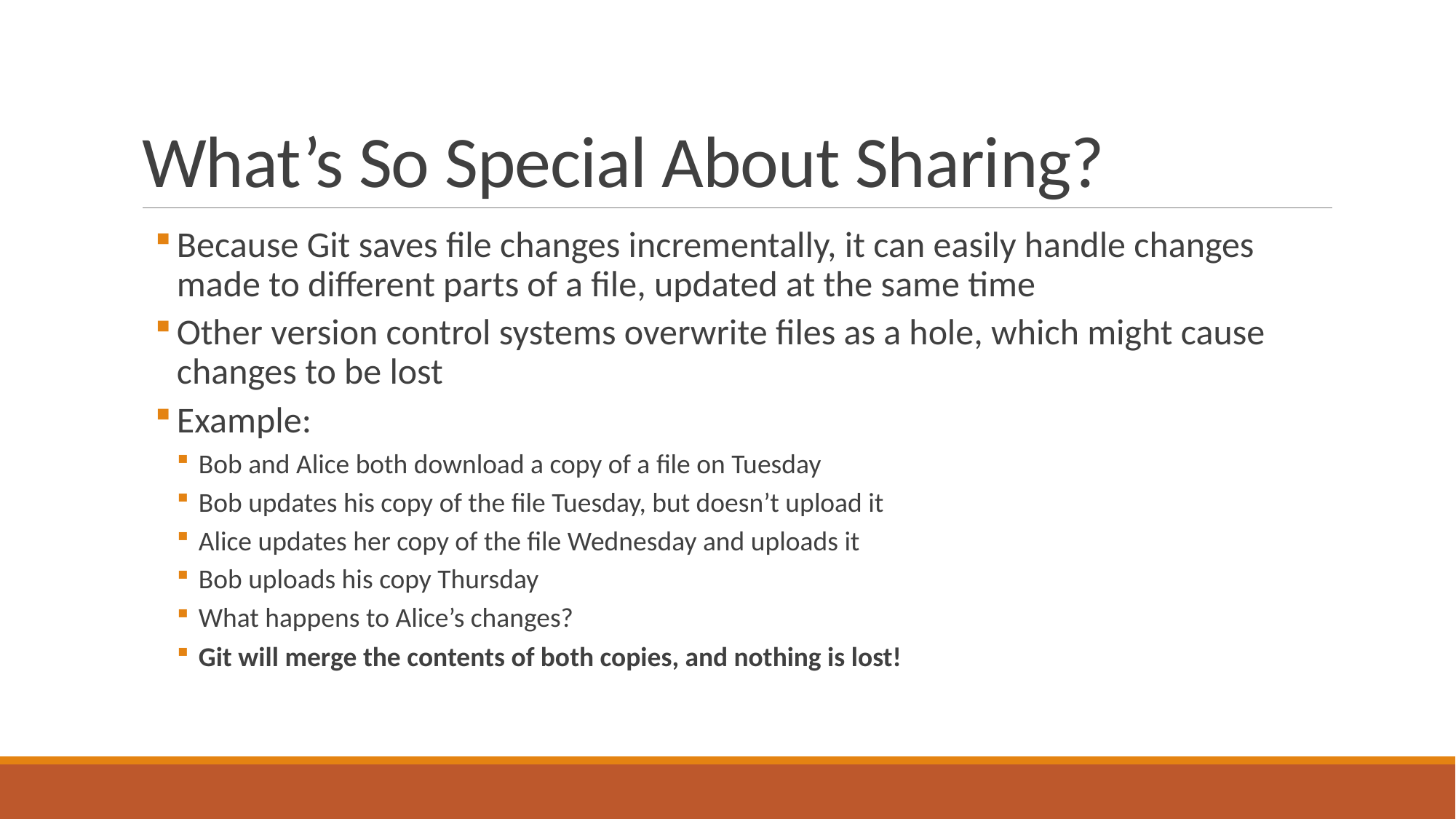

# What’s So Special About Sharing?
Because Git saves file changes incrementally, it can easily handle changes made to different parts of a file, updated at the same time
Other version control systems overwrite files as a hole, which might cause changes to be lost
Example:
Bob and Alice both download a copy of a file on Tuesday
Bob updates his copy of the file Tuesday, but doesn’t upload it
Alice updates her copy of the file Wednesday and uploads it
Bob uploads his copy Thursday
What happens to Alice’s changes?
Git will merge the contents of both copies, and nothing is lost!